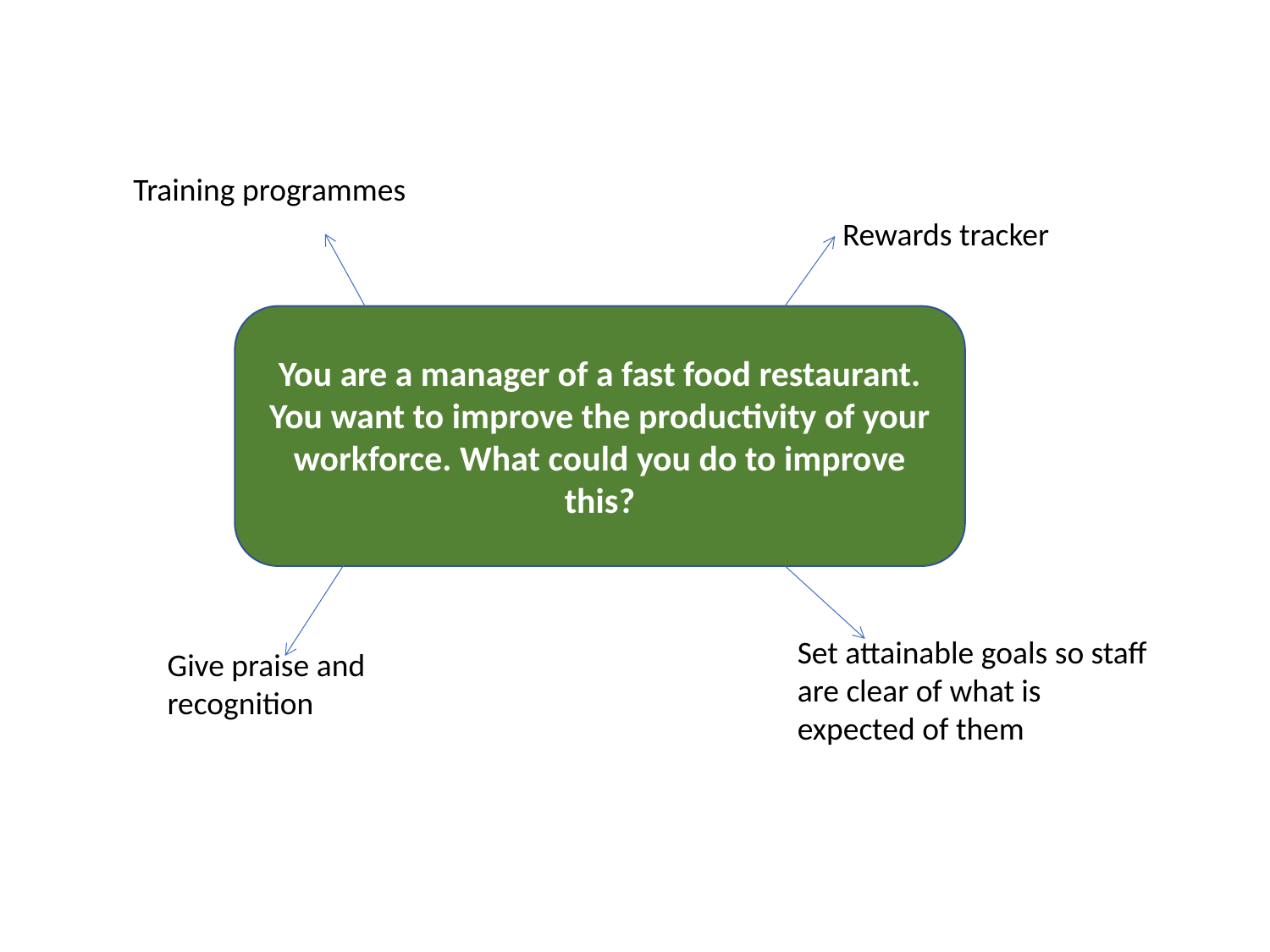

Training programmes
Rewards tracker
You are a manager of a fast food restaurant. You want to improve the productivity of your workforce. What could you do to improve this?
Set attainable goals so staff are clear of what is expected of them
Give praise and recognition